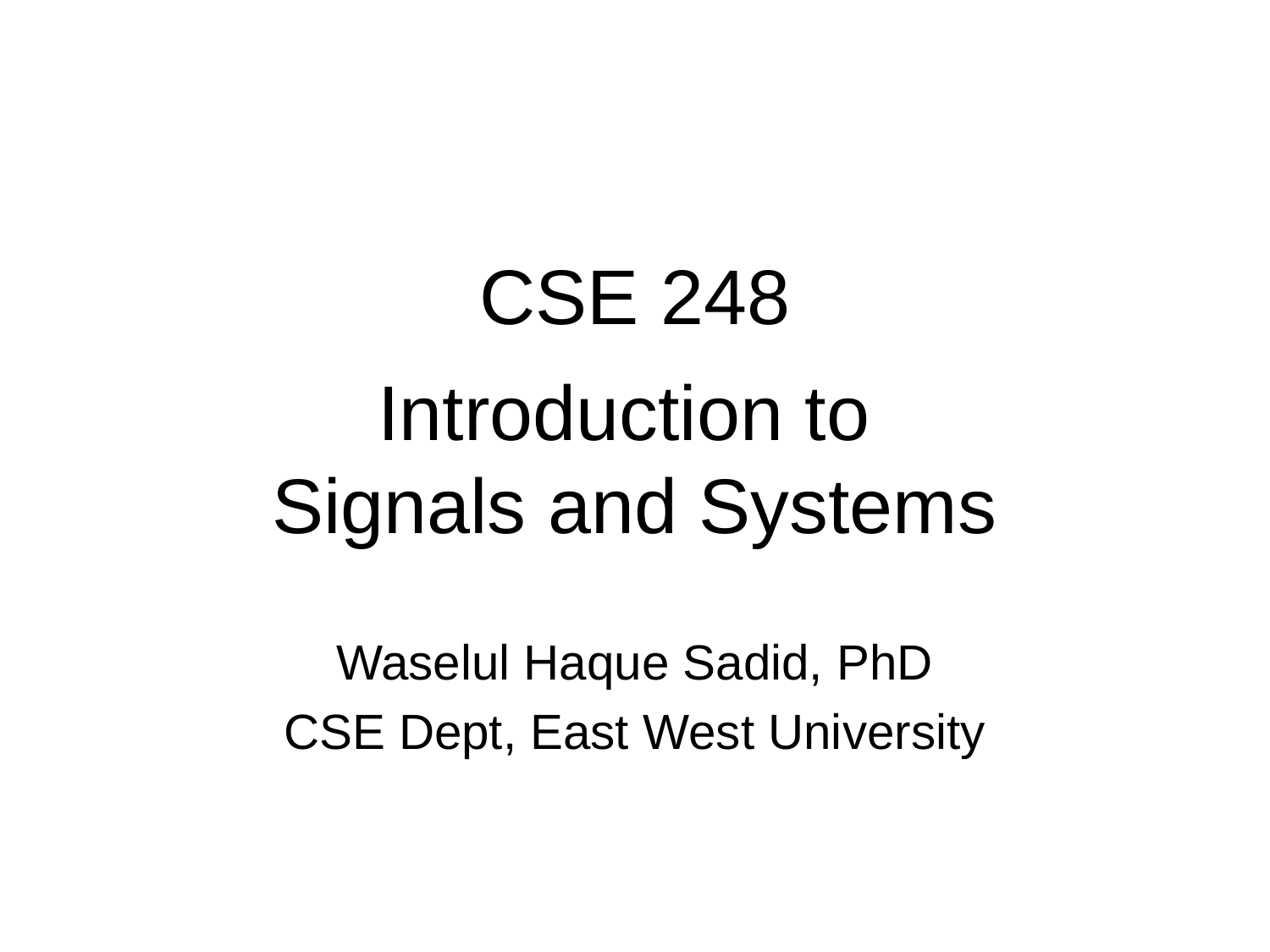

# CSE 248 Introduction to Signals and Systems
Waselul Haque Sadid, PhD
CSE Dept, East West University